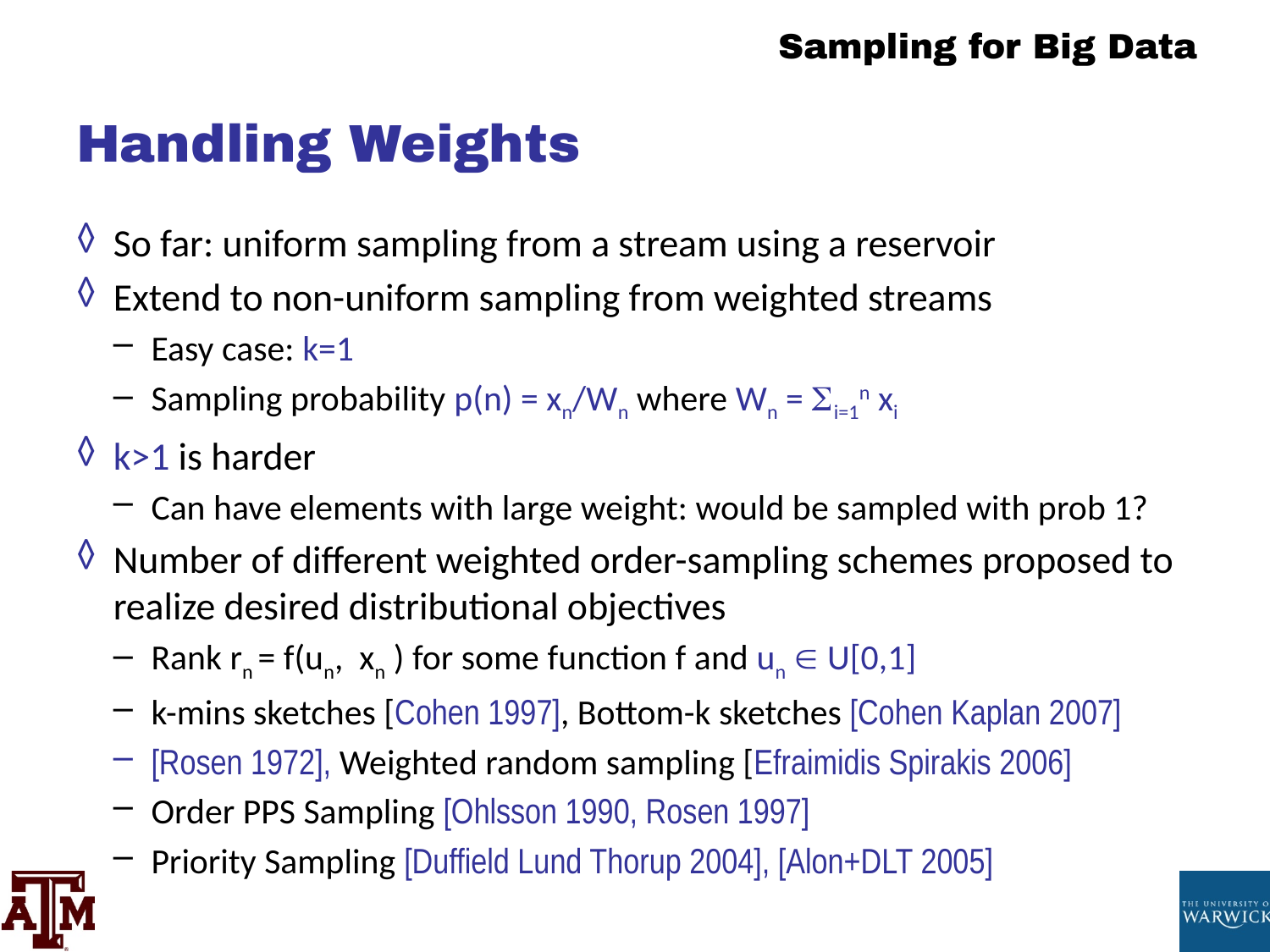

# Handling Weights
So far: uniform sampling from a stream using a reservoir
Extend to non-uniform sampling from weighted streams
Easy case: k=1
Sampling probability p(n) = xn/Wn where Wn = Σi=1n xi
k>1 is harder
Can have elements with large weight: would be sampled with prob 1?
Number of different weighted order-sampling schemes proposed to realize desired distributional objectives
Rank rn = f(un,  xn ) for some function f and un ∈ U[0,1]
k-mins sketches [Cohen 1997], Bottom-k sketches [Cohen Kaplan 2007]
[Rosen 1972], Weighted random sampling [Efraimidis Spirakis 2006]
Order PPS Sampling [Ohlsson 1990, Rosen 1997]
Priority Sampling [Duffield Lund Thorup 2004], [Alon+DLT 2005]